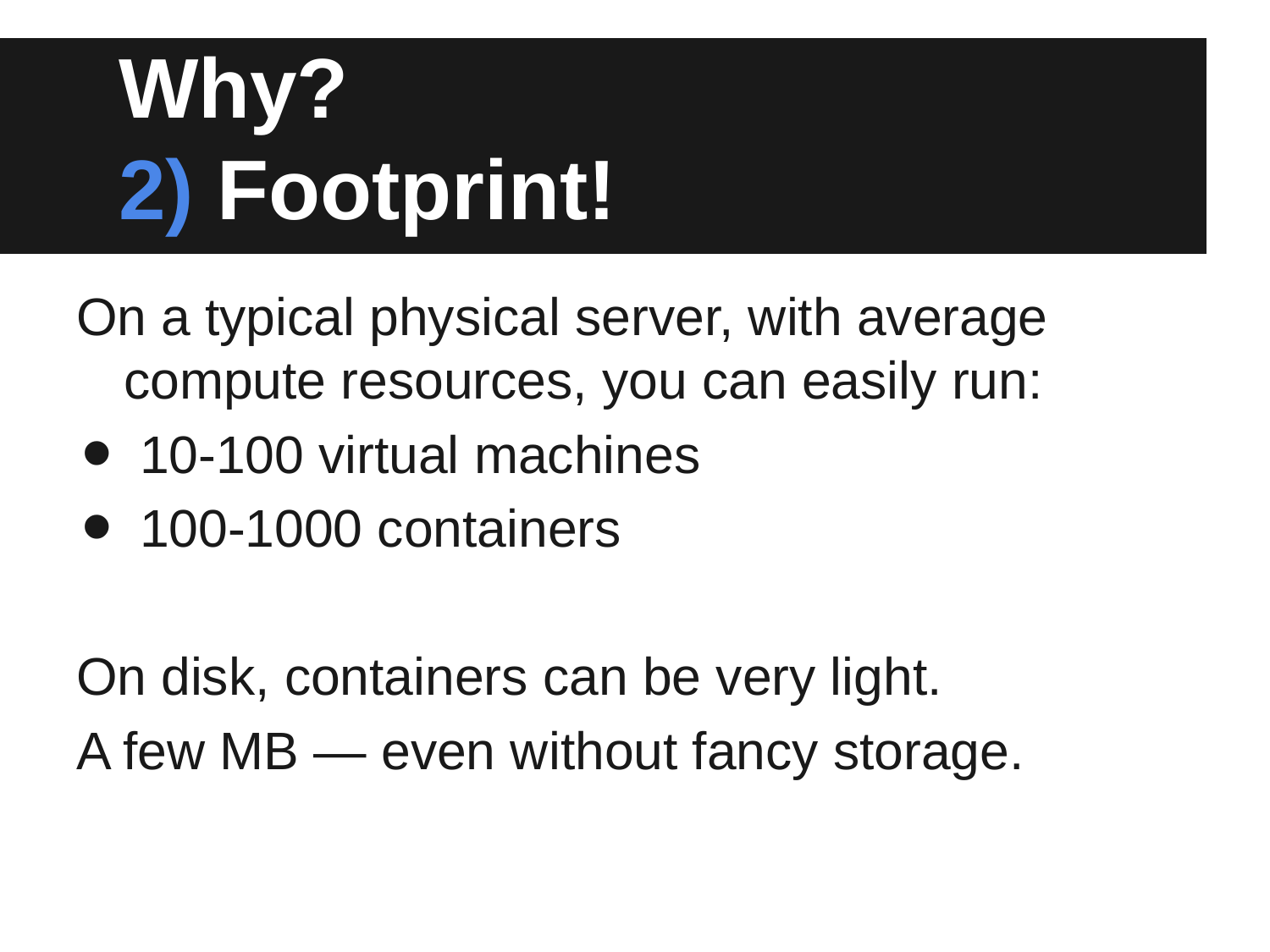

# Why?
2) Footprint!
On a typical physical server, with average compute resources, you can easily run:
10-100 virtual machines
100-1000 containers

On disk, containers can be very light.
A few MB — even without fancy storage.